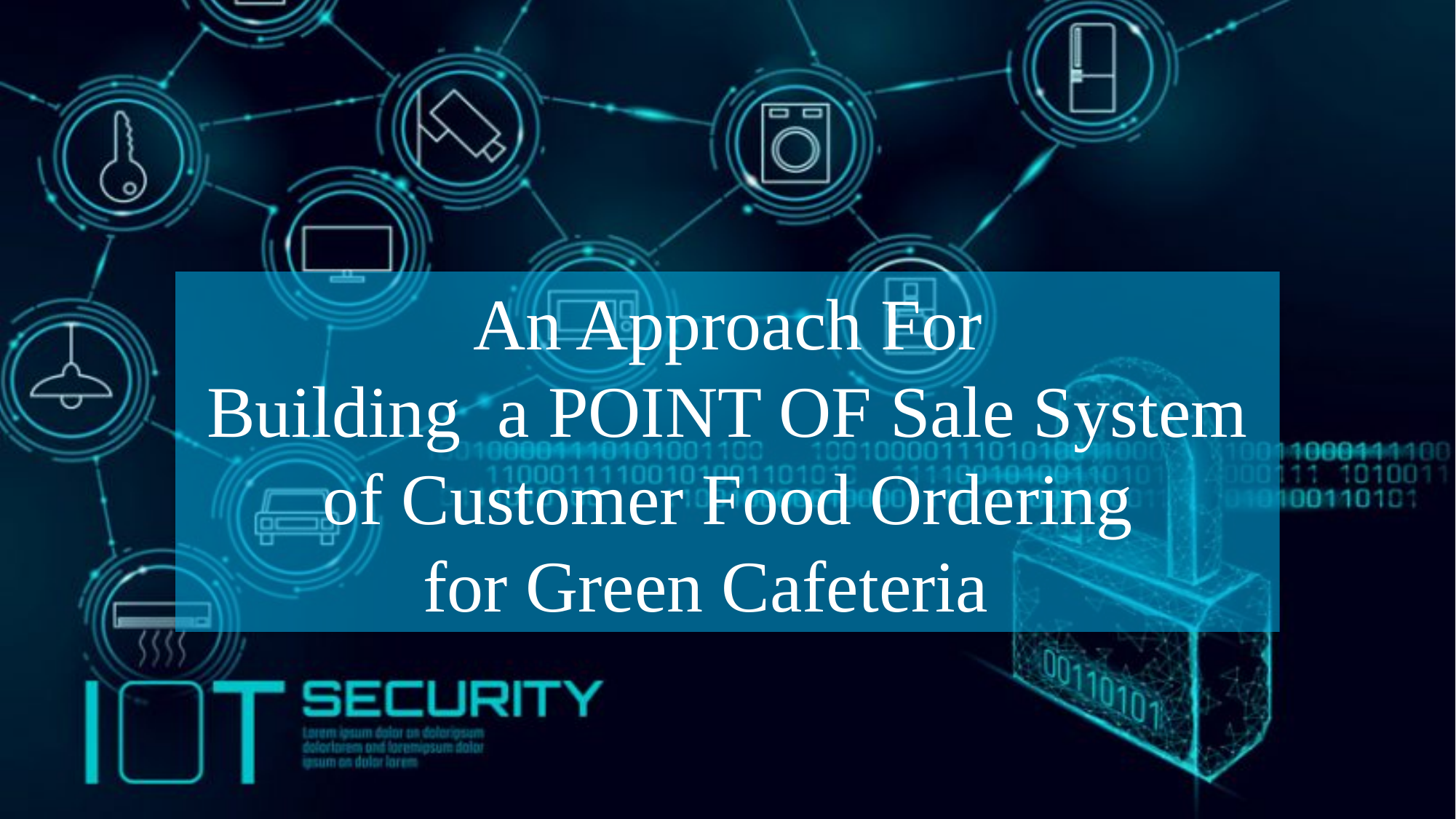

An Approach For
Building  a POINT OF Sale System of Customer Food Ordering
 for Green Cafeteria